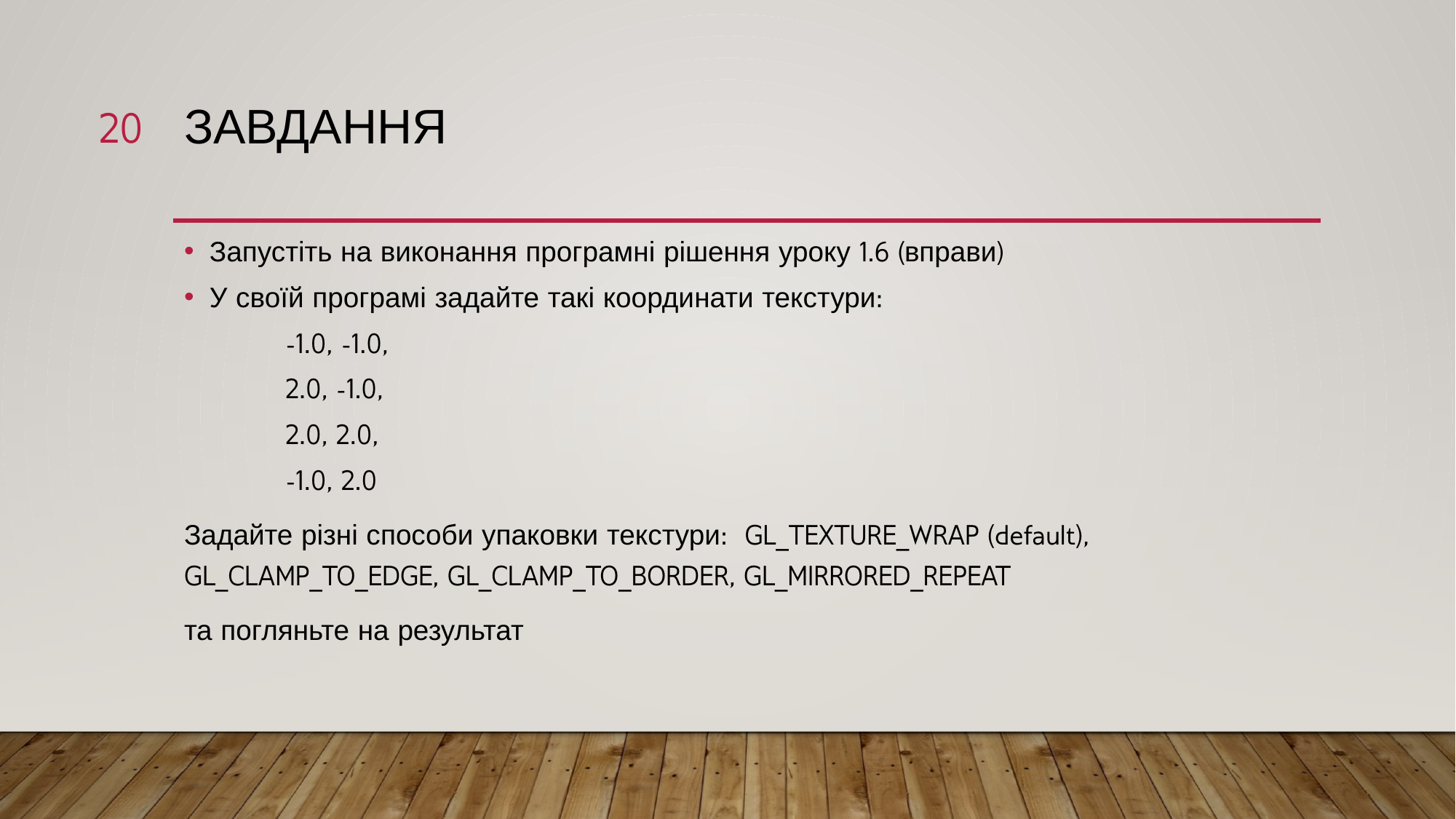

20
# Завдання
Запустіть на виконання програмні рішення уроку 1.6 (вправи)
У своїй програмі задайте такі координати текстури:
							-1.0, -1.0,
							2.0, -1.0,
							2.0, 2.0,
							-1.0, 2.0
Задайте різні способи упаковки текстури:  GL_TEXTURE_WRAP (default), GL_CLAMP_TO_EDGE, GL_CLAMP_TO_BORDER, GL_MIRRORED_REPEAT
та погляньте на результат